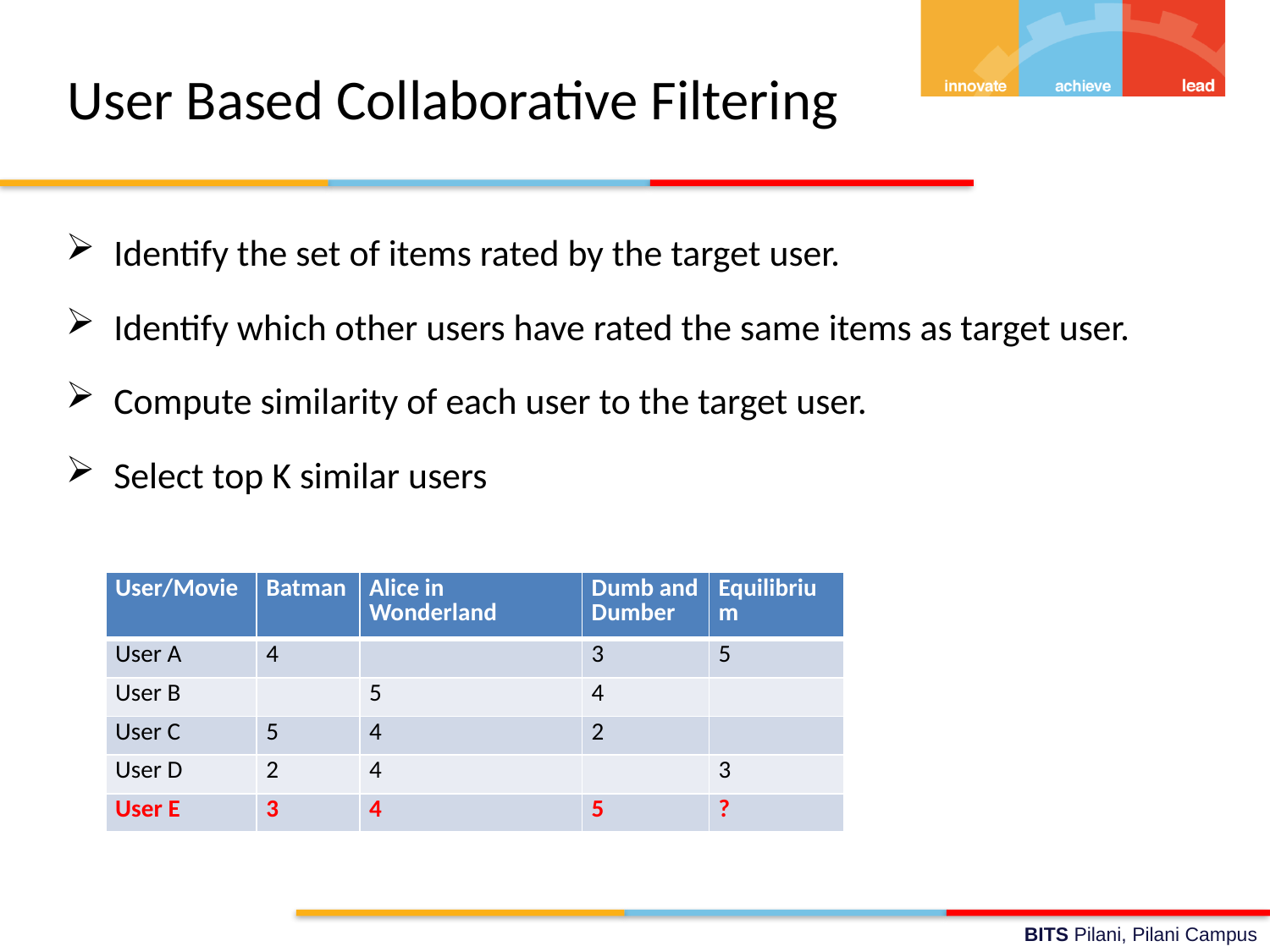

# User Based Collaborative Filtering
Identify the set of items rated by the target user.
Identify which other users have rated the same items as target user.
Compute similarity of each user to the target user.
Select top K similar users
| User/Movie | Batman | Alice in Wonderland | Dumb and Dumber | Equilibrium |
| --- | --- | --- | --- | --- |
| User A | 4 |  | 3 | 5 |
| User B |  | 5 | 4 |  |
| User C | 5 | 4 | 2 |  |
| User D | 2 | 4 |  | 3 |
| User E | 3 | 4 | 5 | ? |